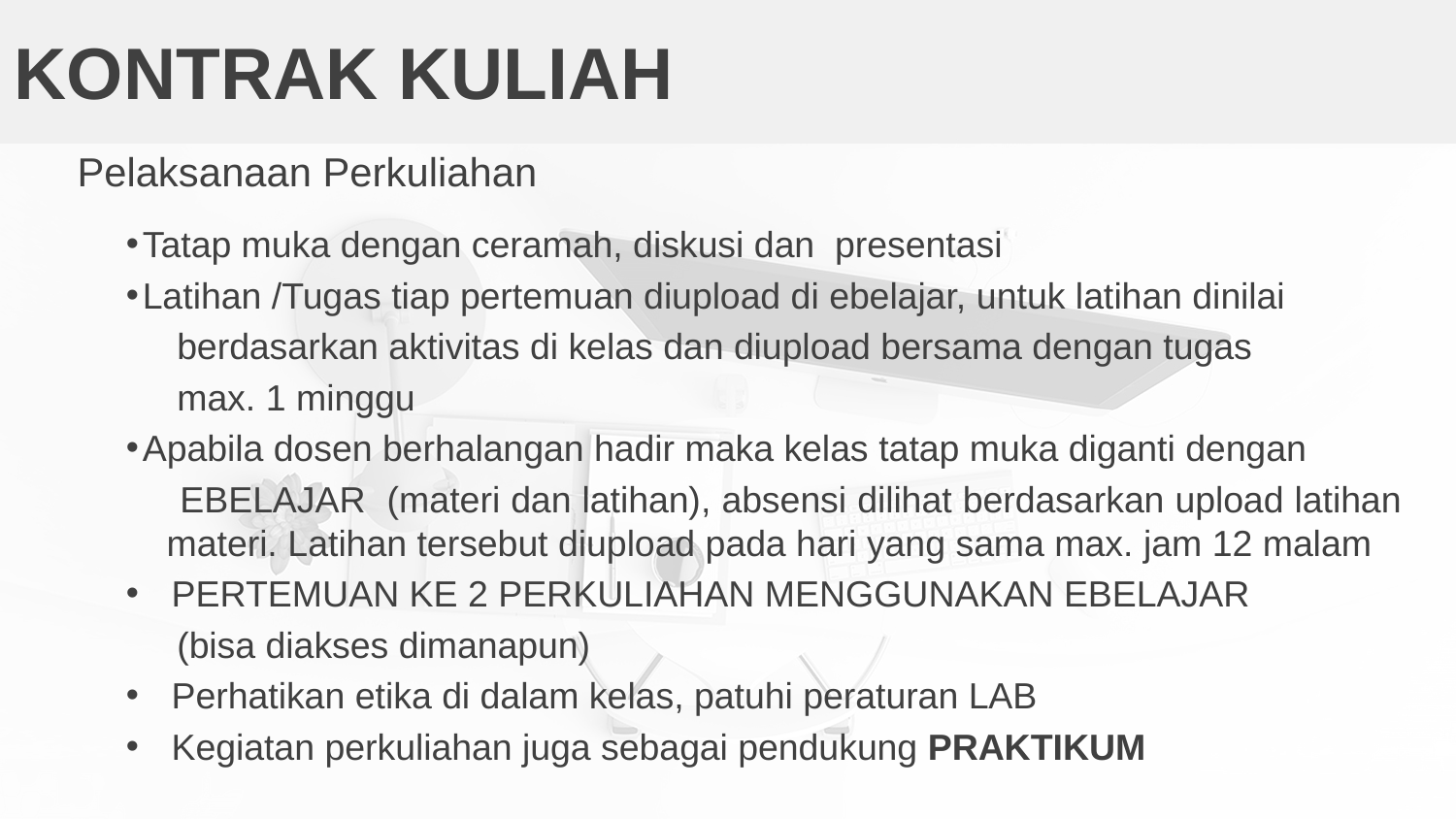

# KONTRAK KULIAH
Pelaksanaan Perkuliahan
Tatap muka dengan ceramah, diskusi dan  presentasi
Latihan /Tugas tiap pertemuan diupload di ebelajar, untuk latihan dinilai
     berdasarkan aktivitas di kelas dan diupload bersama dengan tugas
     max. 1 minggu
Apabila dosen berhalangan hadir maka kelas tatap muka diganti dengan
     EBELAJAR  (materi dan latihan), absensi dilihat berdasarkan upload latihan     materi. Latihan tersebut diupload pada hari yang sama max. jam 12 malam
PERTEMUAN KE 2 PERKULIAHAN MENGGUNAKAN EBELAJAR
     (bisa diakses dimanapun)
Perhatikan etika di dalam kelas, patuhi peraturan LAB
Kegiatan perkuliahan juga sebagai pendukung PRAKTIKUM